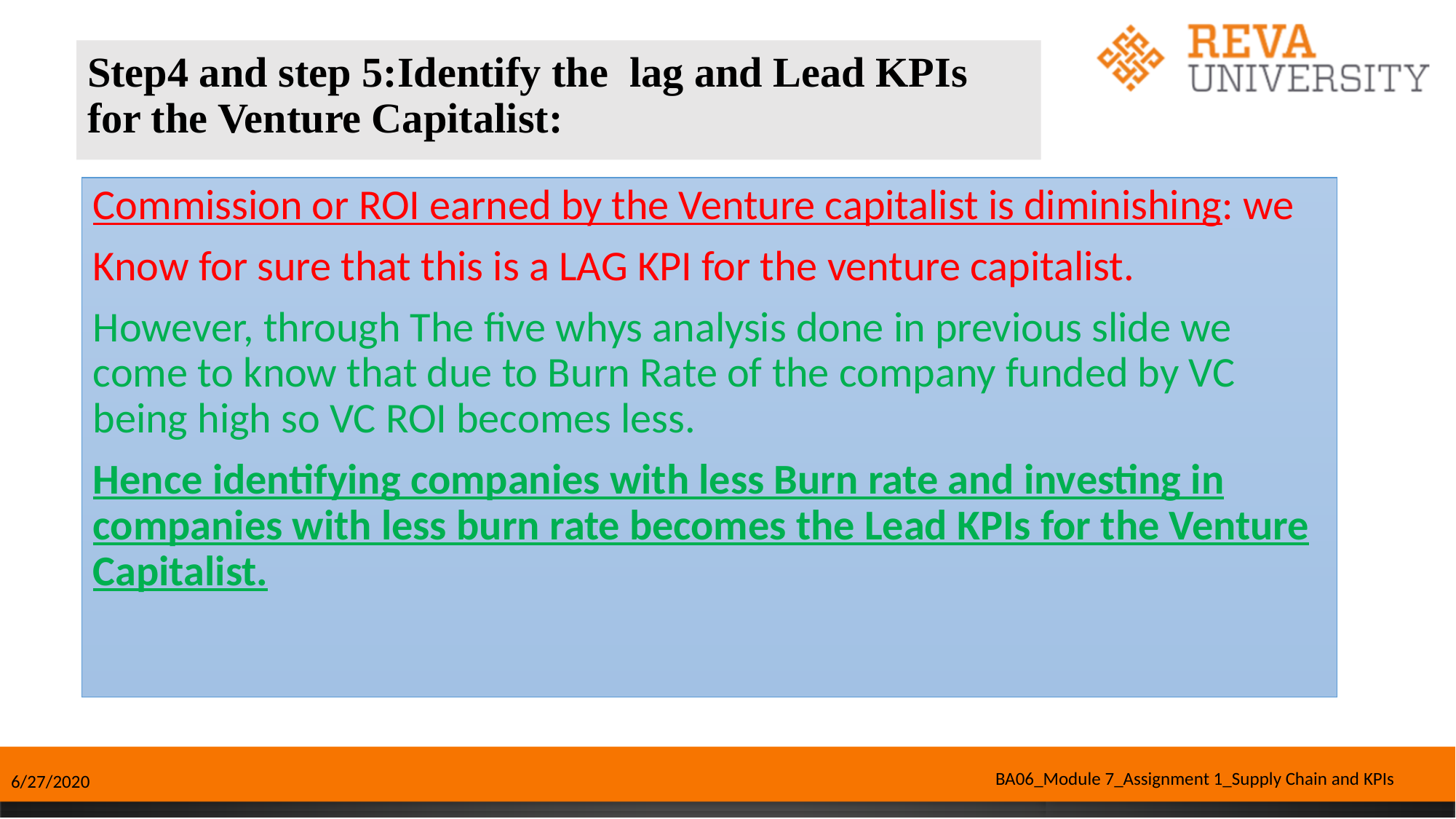

# Step4 and step 5:Identify the  lag and Lead KPIs for the Venture Capitalist:
Commission or ROI earned by the Venture capitalist is diminishing: we
Know for sure that this is a LAG KPI for the venture capitalist.
However, through The five whys analysis done in previous slide we come to know that due to Burn Rate of the company funded by VC being high so VC ROI becomes less.
Hence identifying companies with less Burn rate and investing in companies with less burn rate becomes the Lead KPIs for the Venture Capitalist.

BA06_Module 7_Assignment 1_Supply Chain and KPIs
6/27/2020